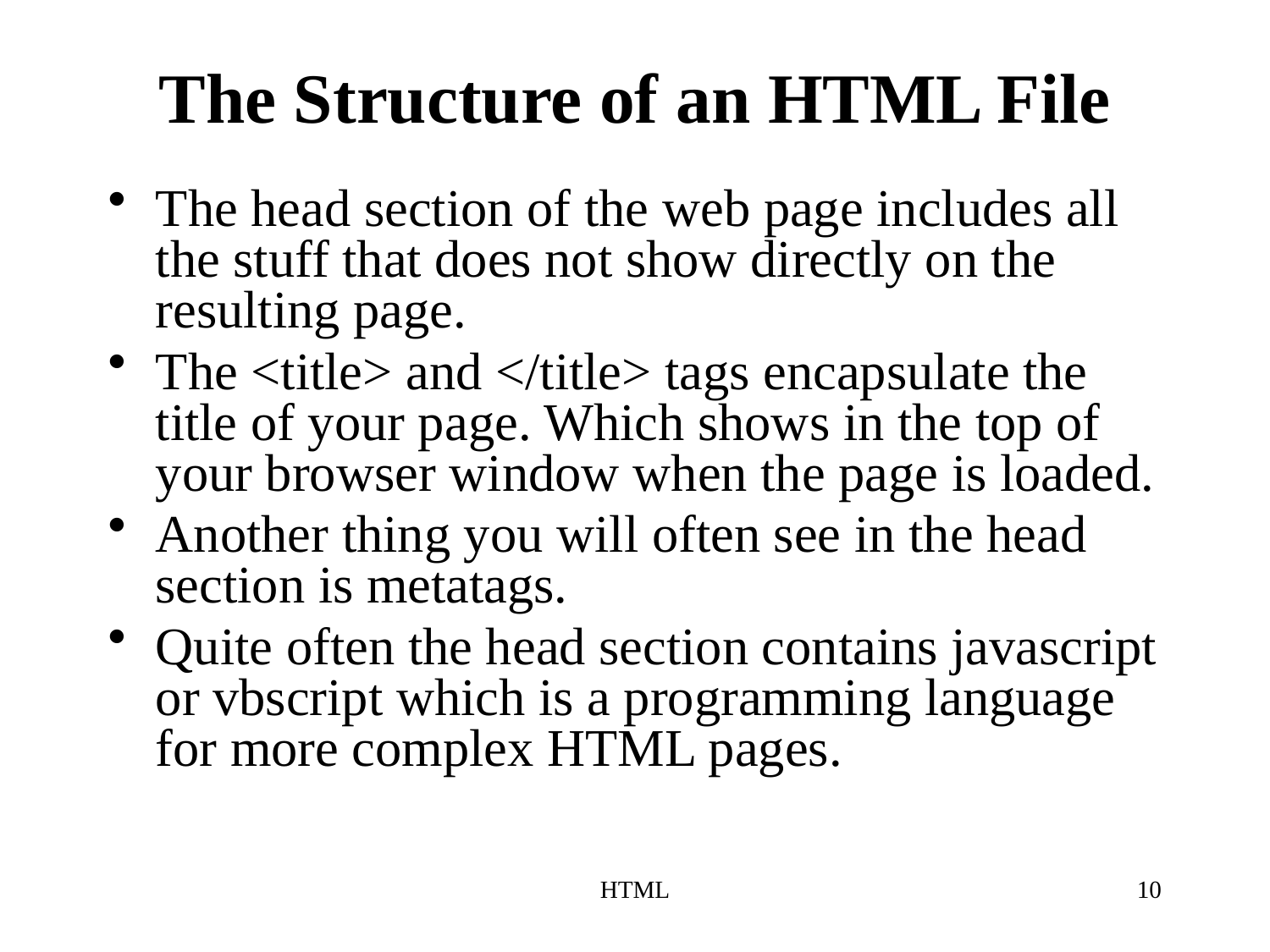

# The Structure of an HTML File
The head section of the web page includes all the stuff that does not show directly on the resulting page.
The <title> and </title> tags encapsulate the title of your page. Which shows in the top of your browser window when the page is loaded.
Another thing you will often see in the head section is metatags.
Quite often the head section contains javascript or vbscript which is a programming language for more complex HTML pages.
HTML
10